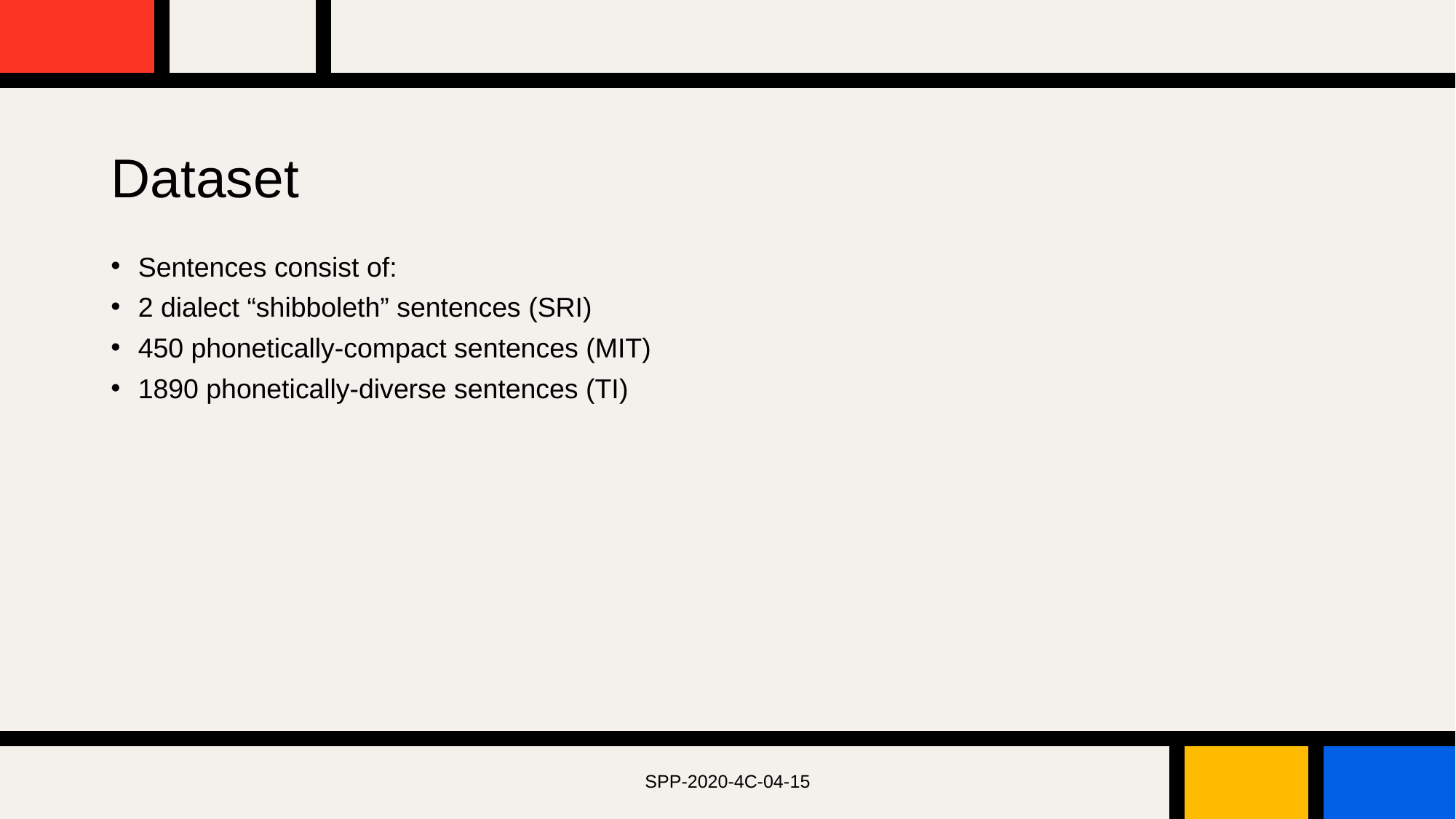

# Dataset
Sentences consist of:
2 dialect “shibboleth” sentences (SRI)
450 phonetically-compact sentences (MIT)
1890 phonetically-diverse sentences (TI)

SPP-2020-4C-04-15